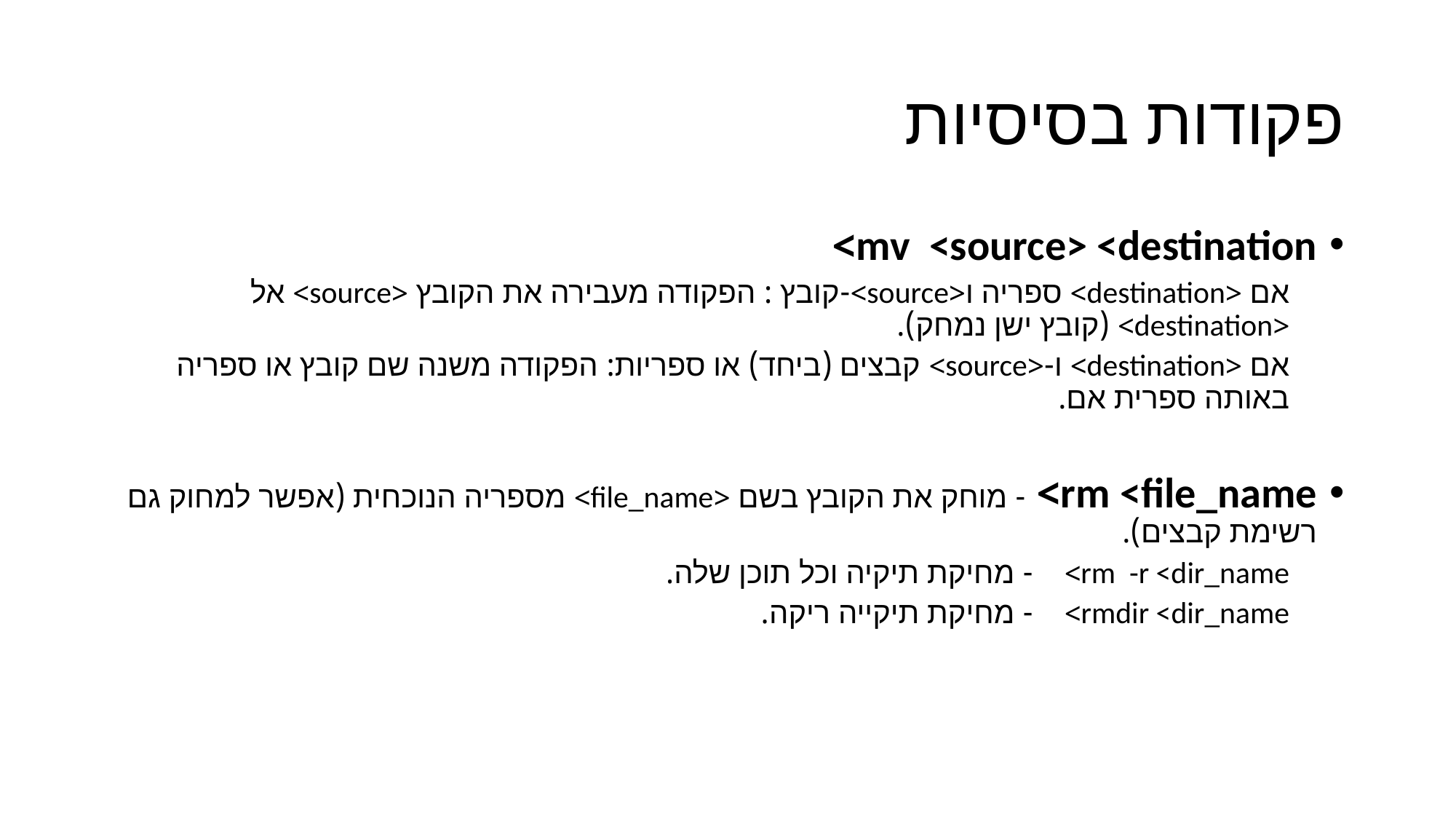

# פקודות בסיסיות
mv  <source> <destination>
אם <destination> ספריה ו<source>-קובץ : הפקודה מעבירה את הקובץ <source> אל <destination> (קובץ ישן נמחק).
אם <destination> ו-<source> קבצים (ביחד) או ספריות: הפקודה משנה שם קובץ או ספריה באותה ספרית אם.

rm <file_name> - מוחק את הקובץ בשם <file_name> מספריה הנוכחית (אפשר למחוק גם רשימת קבצים).
rm  -r <dir_name>    - מחיקת תיקיה וכל תוכן שלה.
rmdir <dir_name>    - מחיקת תיקייה ריקה.